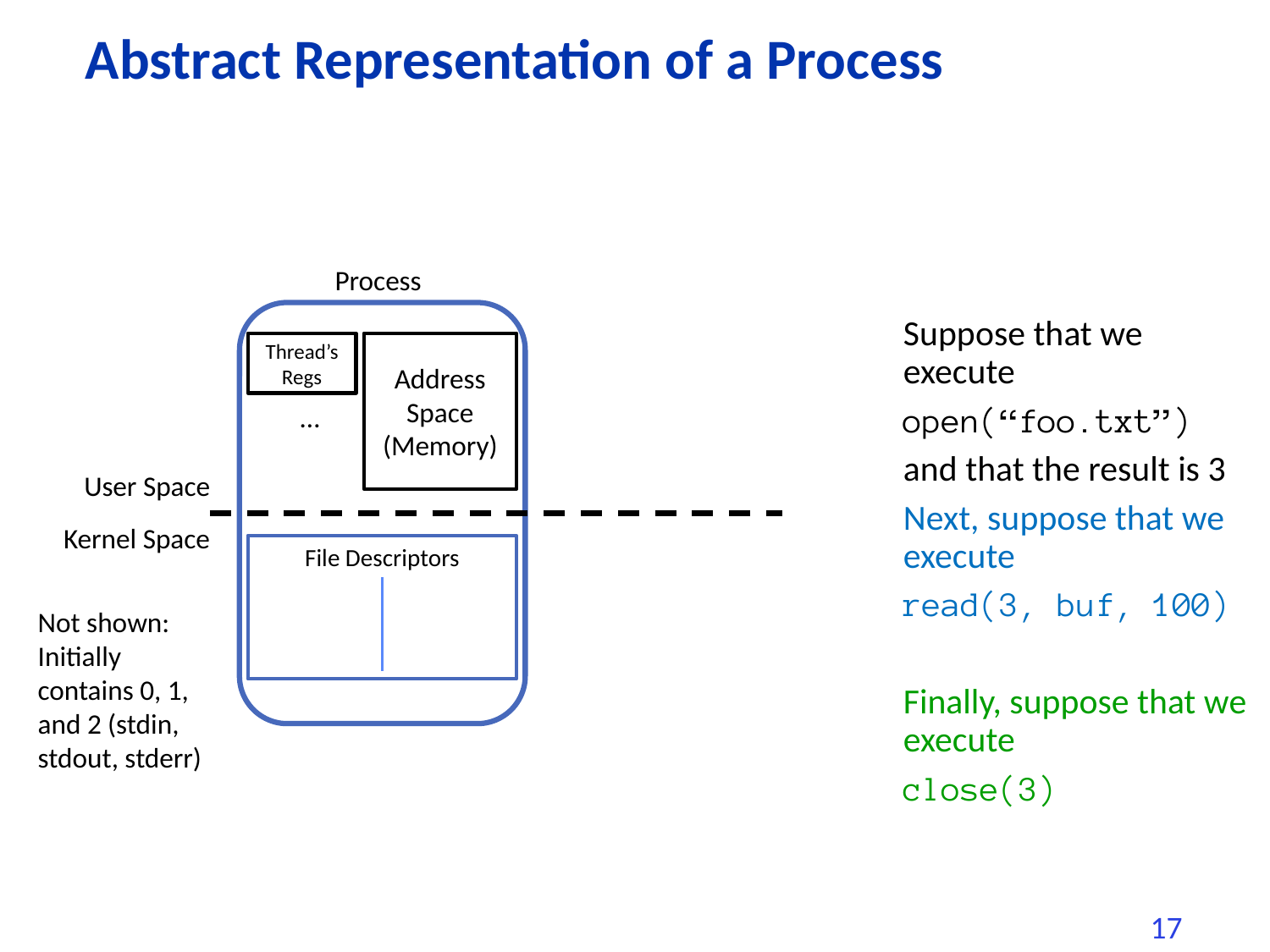

# Abstract Representation of a Process
Process

Suppose that we execute
open(“foo.txt”)
and that the result is 3
Next, suppose that we execute
read(3, buf, 100)

Finally, suppose that we execute
close(3)

Thread’s Regs
Address Space (Memory)
…
User Space
Kernel Space
File Descriptors
Not shown: Initially contains 0, 1, and 2 (stdin, stdout, stderr)